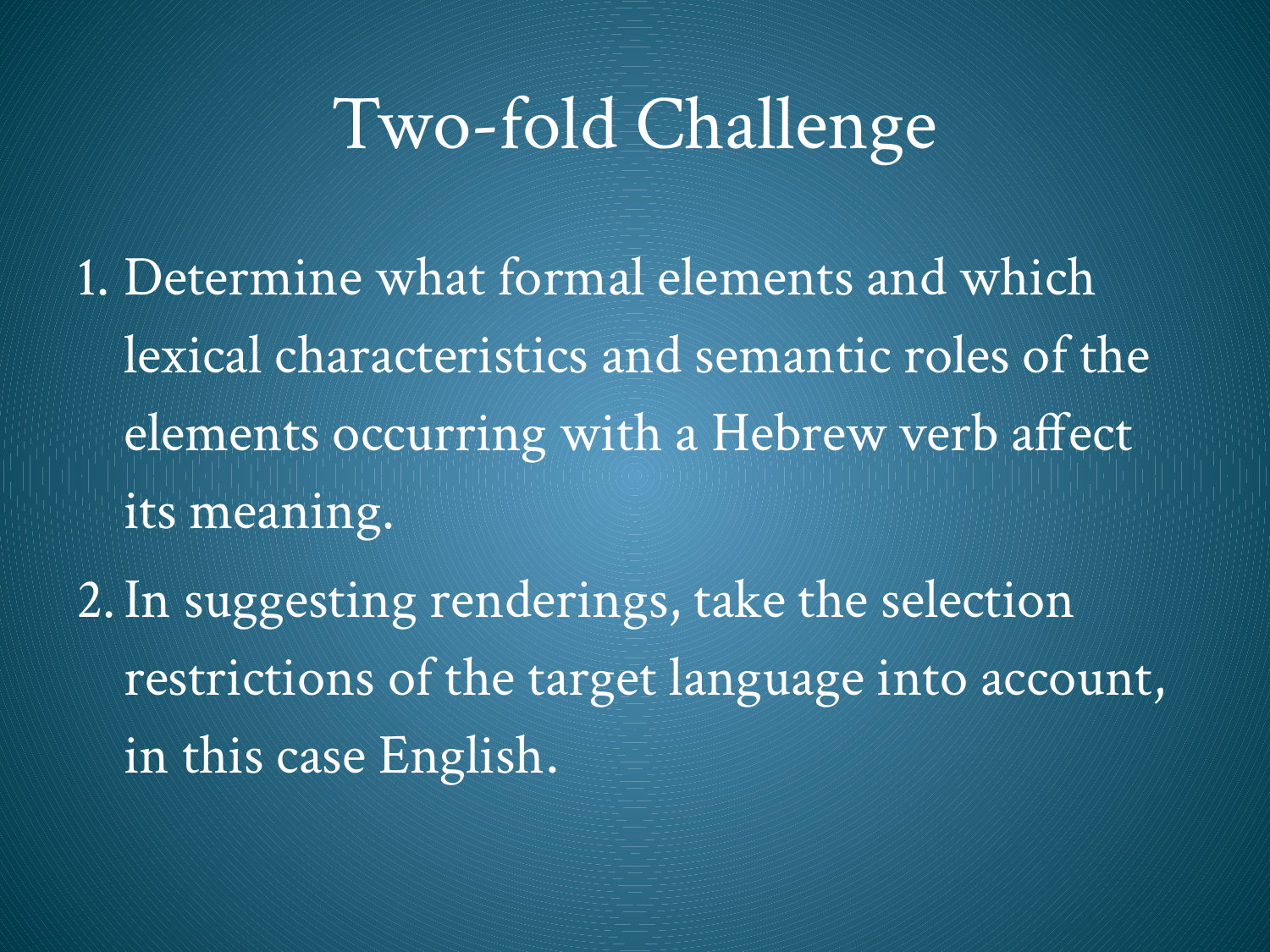

# Two-fold Challenge
Determine what formal elements and which lexical characteristics and semantic roles of the elements occurring with a Hebrew verb affect its meaning.
In suggesting renderings, take the selection restrictions of the target language into account, in this case English.